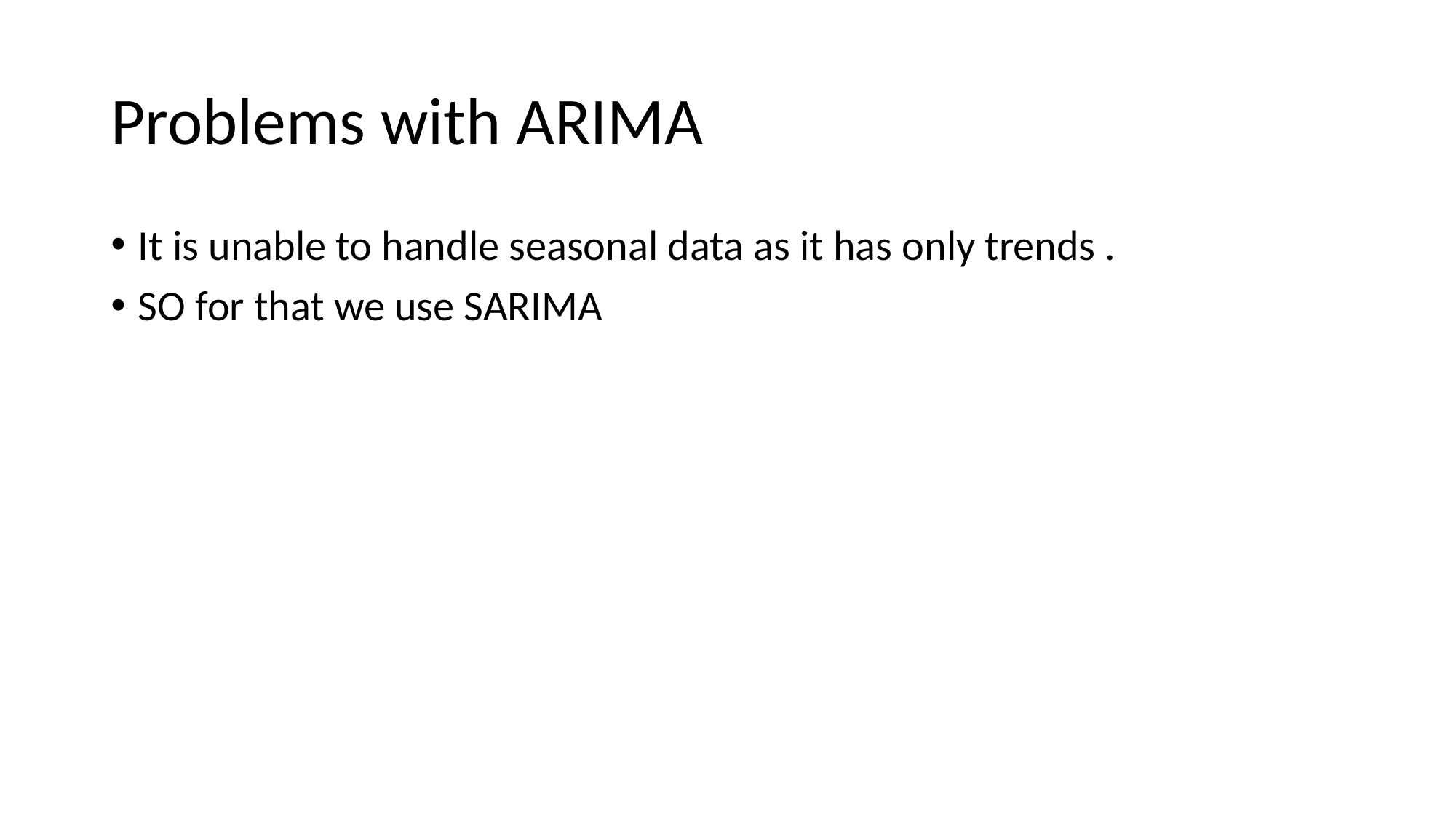

# Problems with ARIMA
It is unable to handle seasonal data as it has only trends .
SO for that we use SARIMA